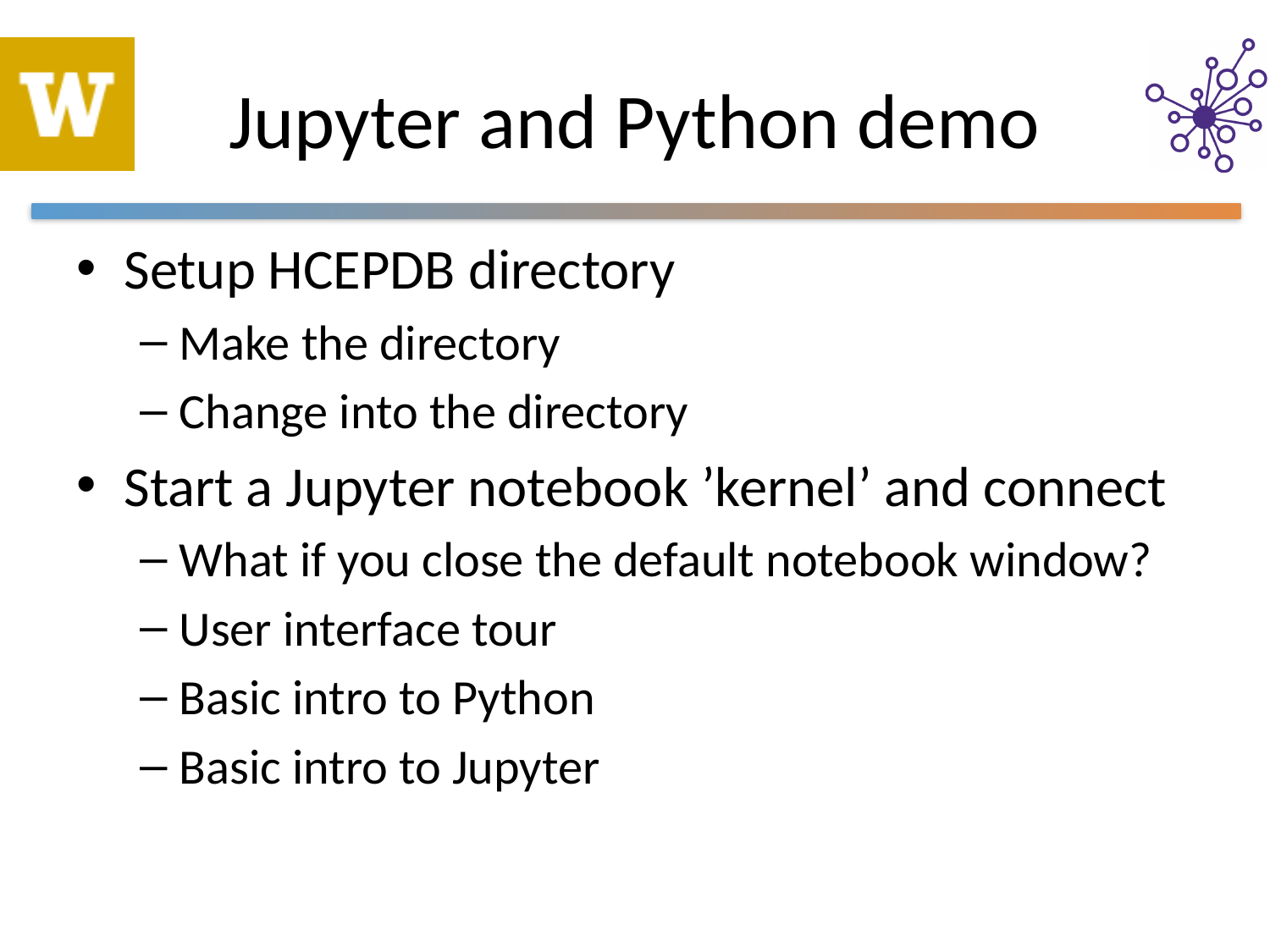

# Jupyter and Python demo
Setup HCEPDB directory
Make the directory
Change into the directory
Start a Jupyter notebook ’kernel’ and connect
What if you close the default notebook window?
User interface tour
Basic intro to Python
Basic intro to Jupyter